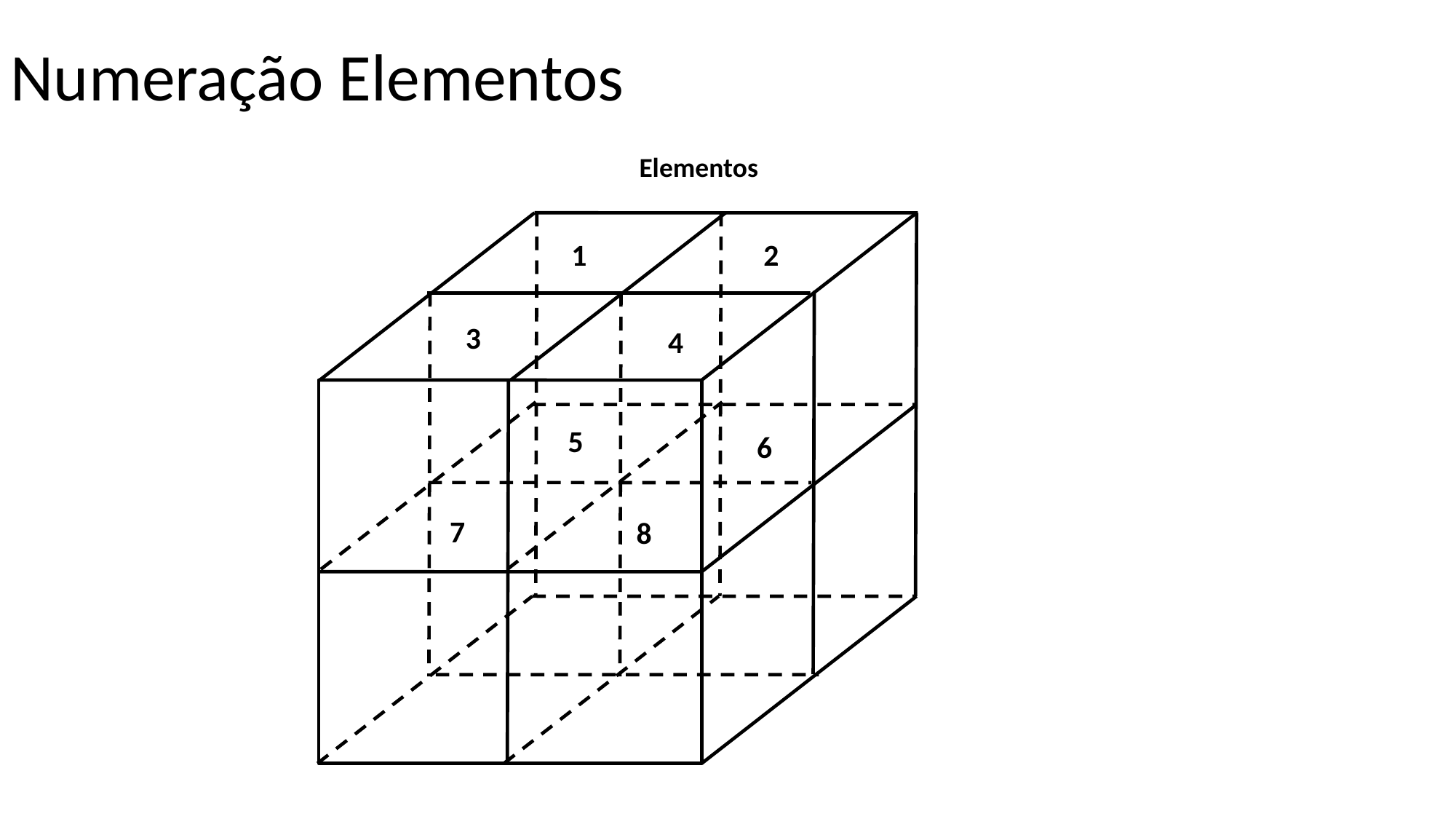

Numeração Elementos
Elementos

1
2

3
4

5
6

7
8